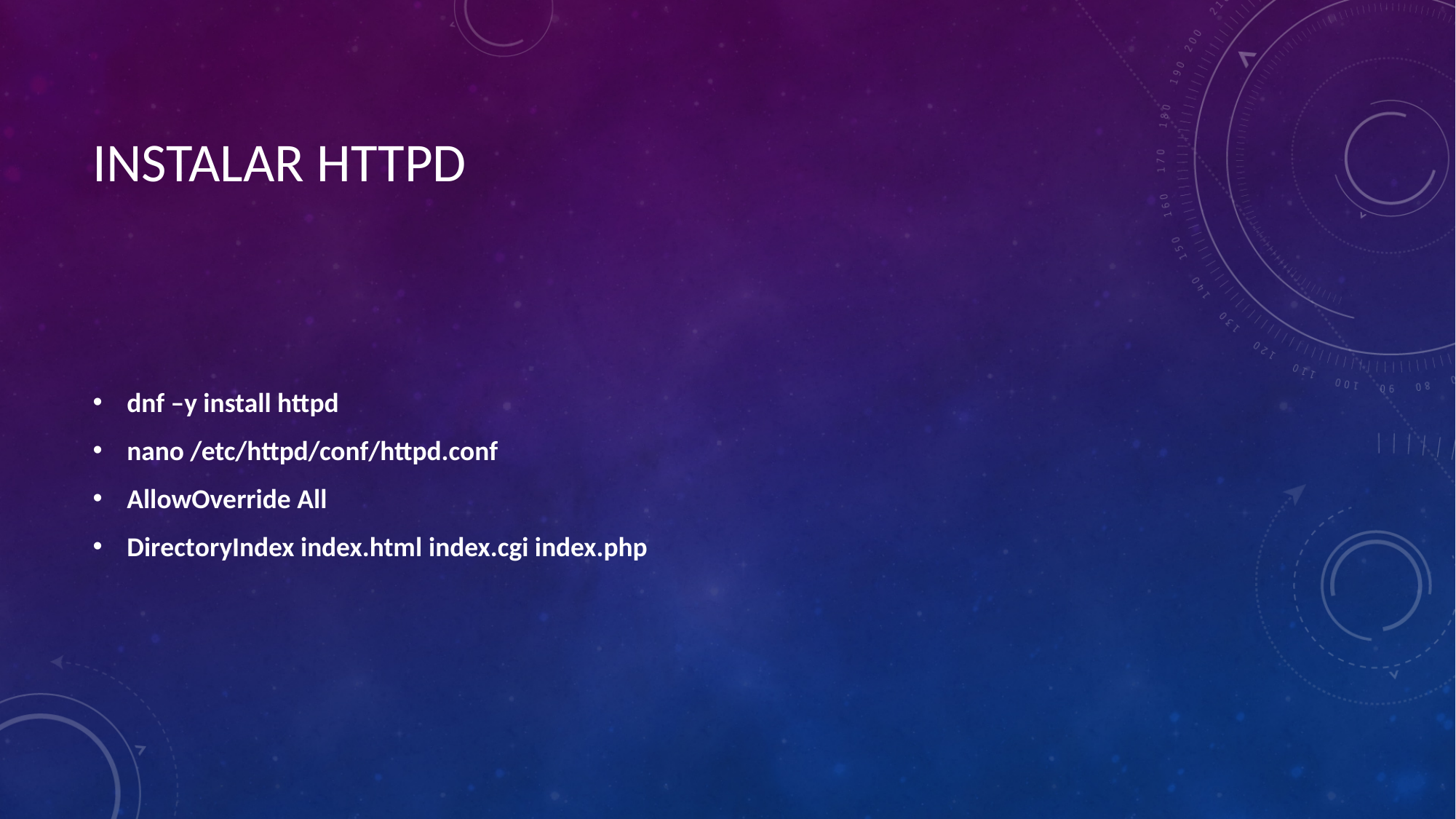

# INSTALAR HTTPD
dnf –y install httpd
nano /etc/httpd/conf/httpd.conf
AllowOverride All
DirectoryIndex index.html index.cgi index.php